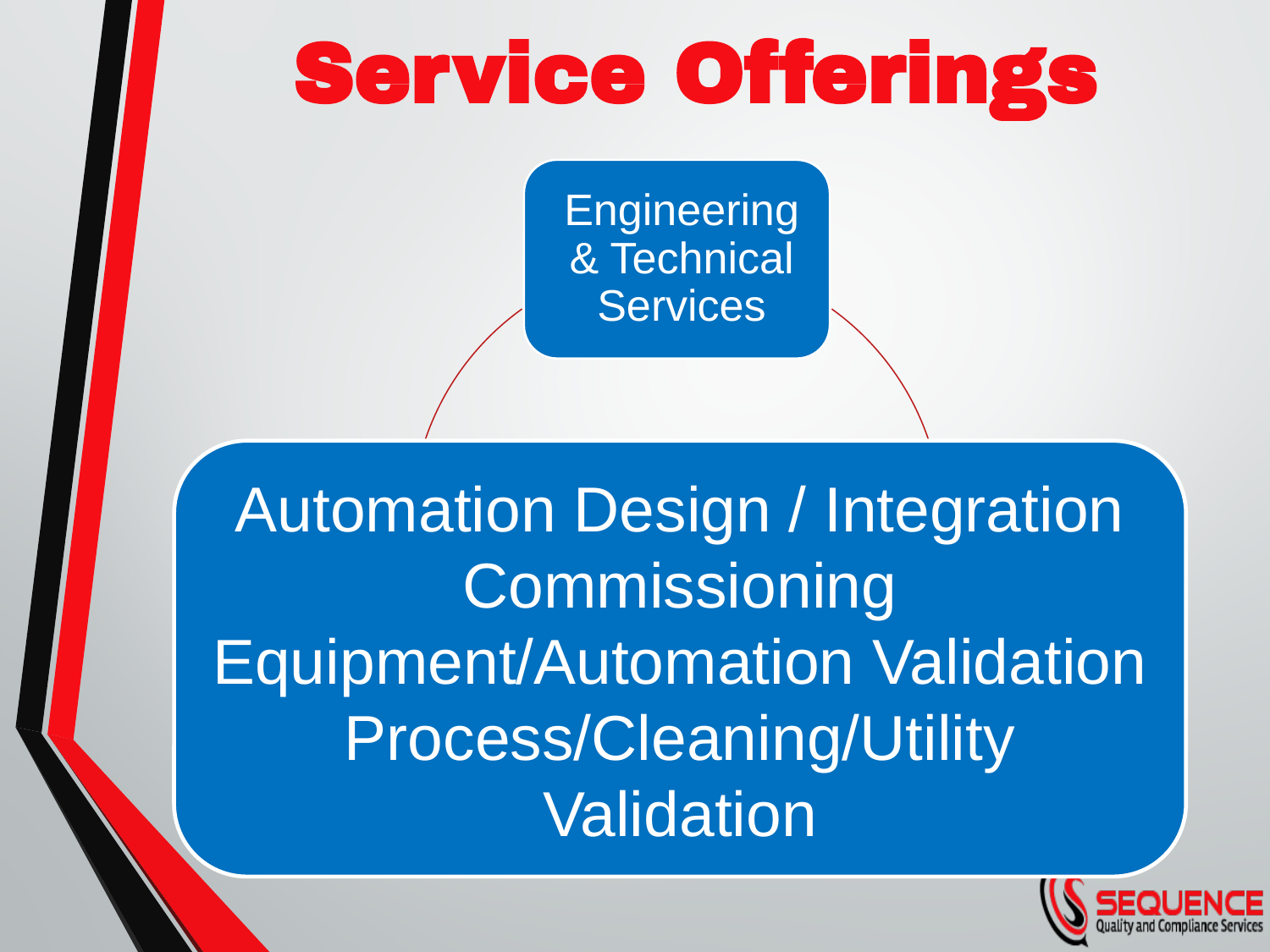

# Service Offerings
Engineering & Technical Services
Laboratory Compliance
Quality Programs and Compliance

Automation Design / Integration
Commissioning
Equipment/Automation Validation
Process/Cleaning/Utility Validation